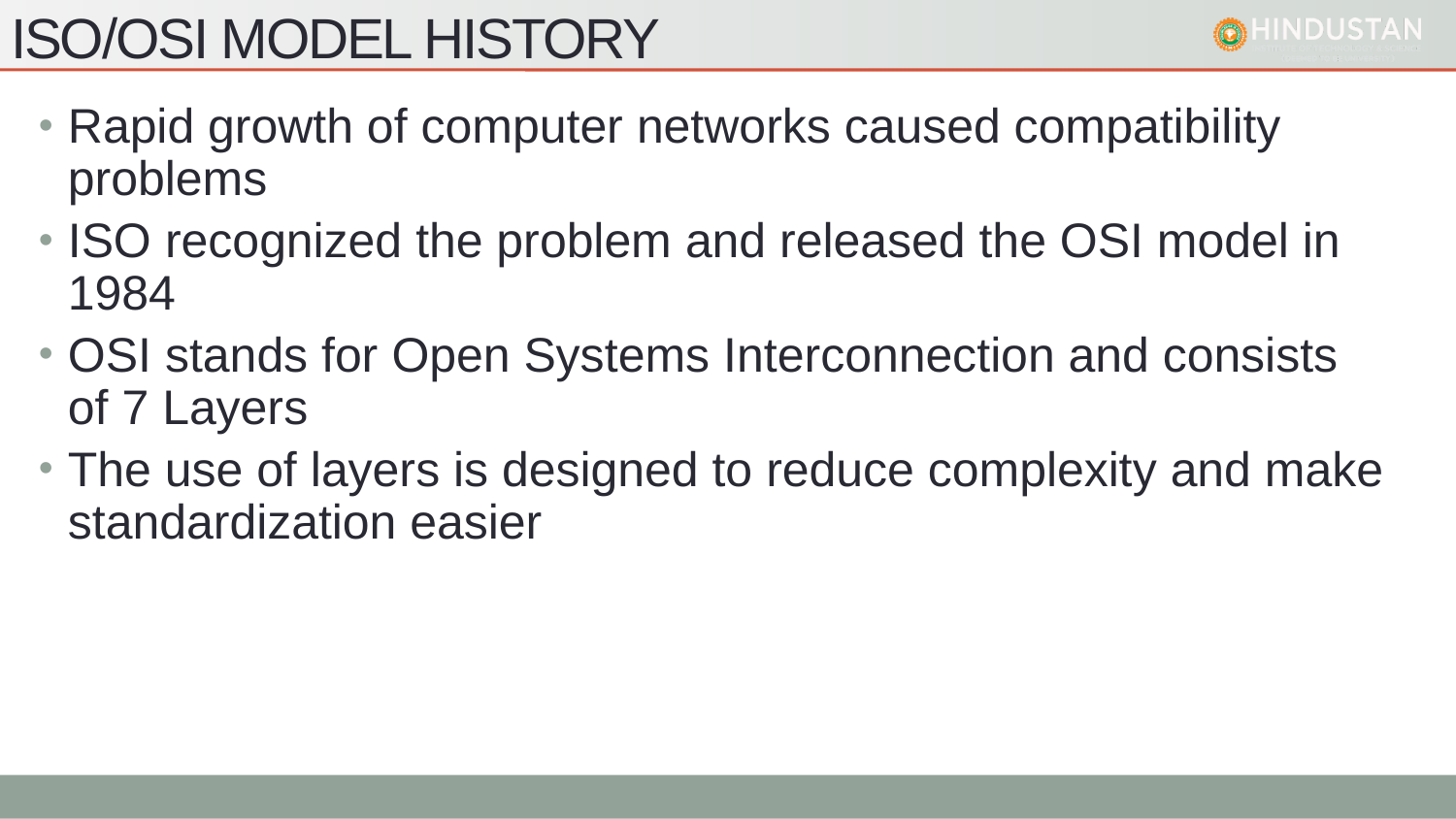

# Iso/OSI Model History
Rapid growth of computer networks caused compatibility problems
ISO recognized the problem and released the OSI model in 1984
OSI stands for Open Systems Interconnection and consists of 7 Layers
The use of layers is designed to reduce complexity and make standardization easier